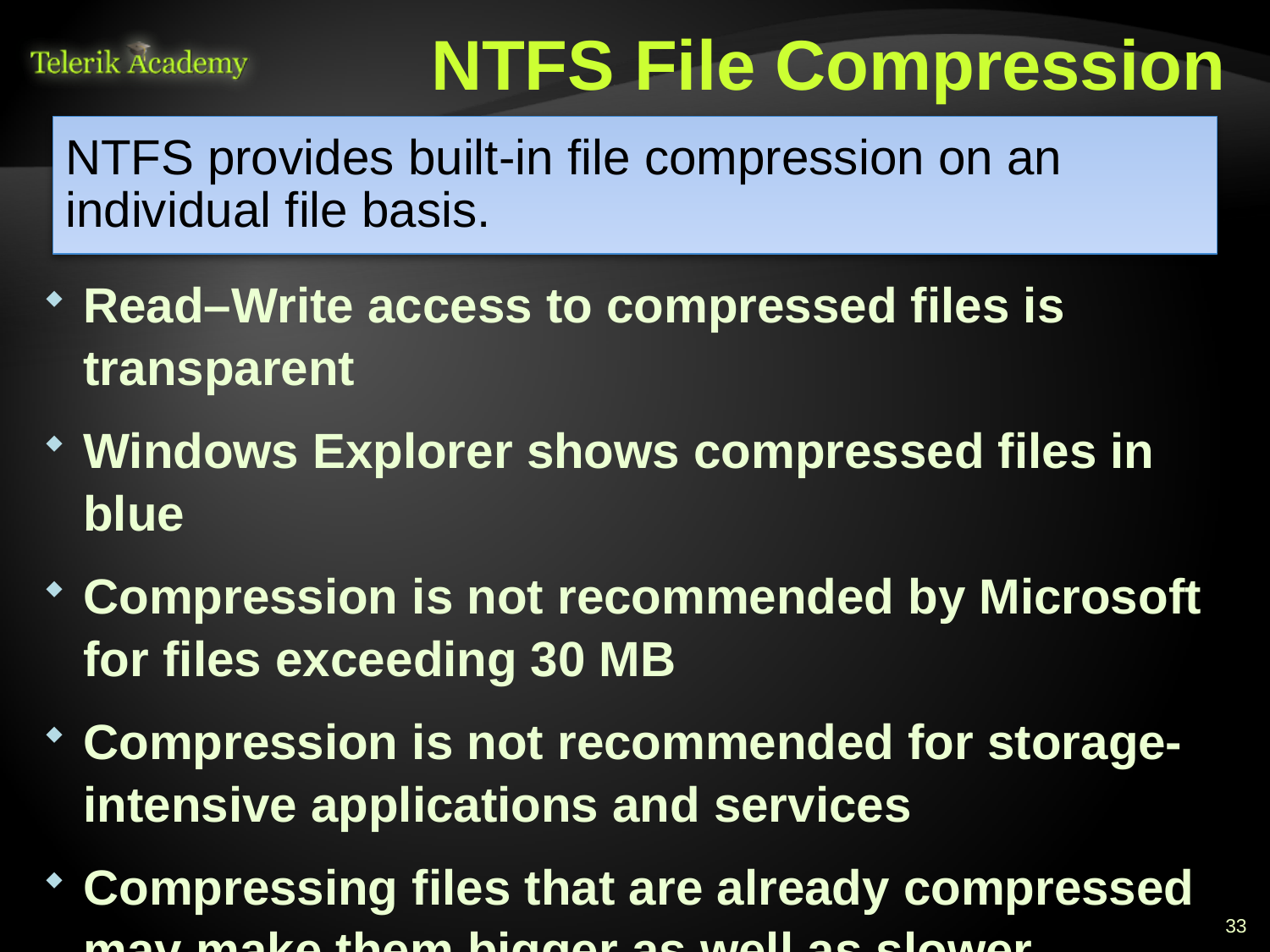

# NTFS File Compression
NTFS provides built-in file compression on an individual file basis.
Read–Write access to compressed files is transparent
Windows Explorer shows compressed files in blue
Compression is not recommended by Microsoft for files exceeding 30 MB
Compression is not recommended for storage-intensive applications and services
Compressing files that are already compressed may make them bigger as well as slower

33